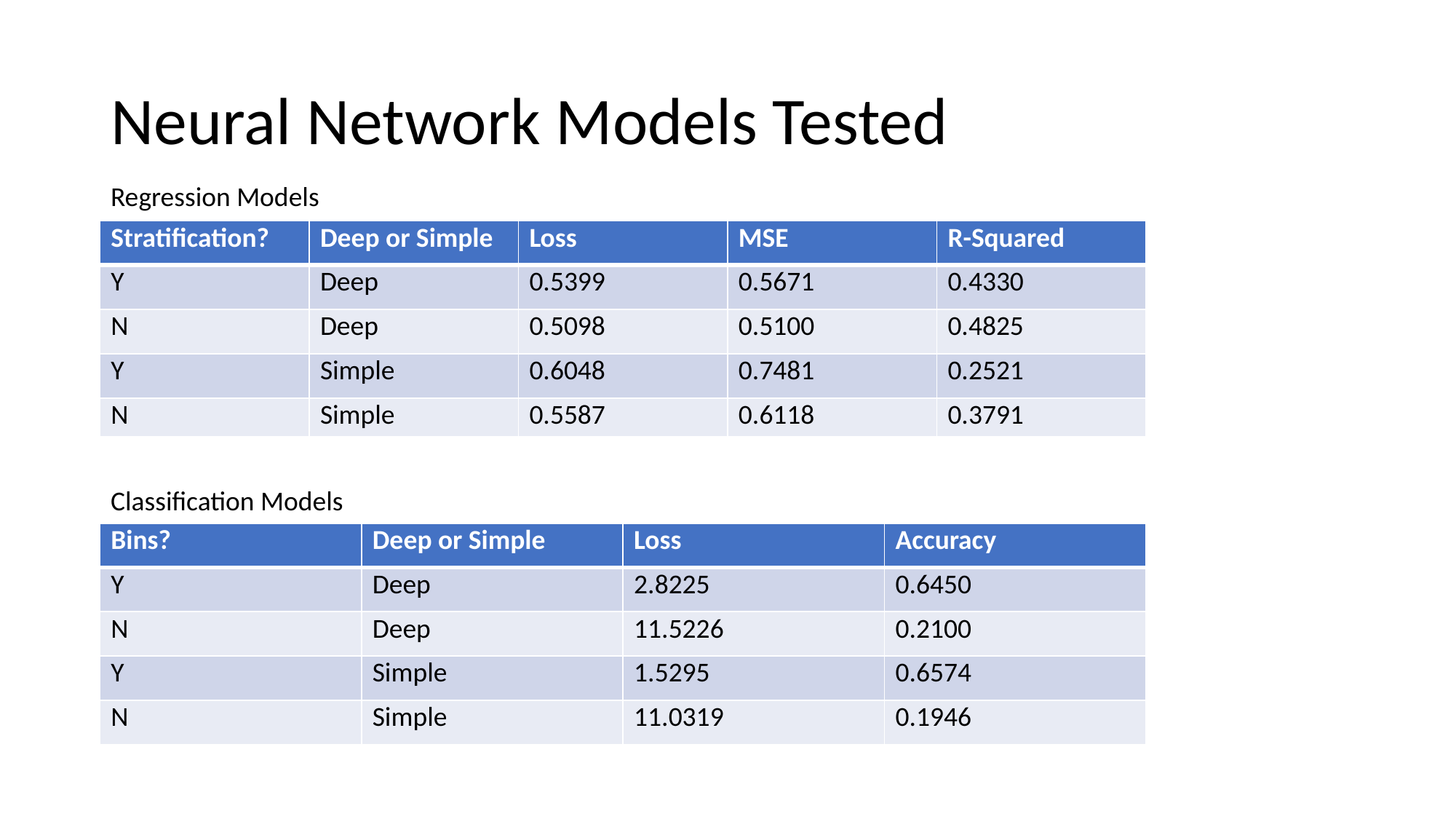

# Neural Network Models Tested
Regression Models
| Stratification? | Deep or Simple | Loss | MSE | R-Squared |
| --- | --- | --- | --- | --- |
| Y | Deep | 0.5399 | 0.5671 | 0.4330 |
| N | Deep | 0.5098 | 0.5100 | 0.4825 |
| Y | Simple | 0.6048 | 0.7481 | 0.2521 |
| N | Simple | 0.5587 | 0.6118 | 0.3791 |
Classification Models
| Bins? | Deep or Simple | Loss | Accuracy |
| --- | --- | --- | --- |
| Y | Deep | 2.8225 | 0.6450 |
| N | Deep | 11.5226 | 0.2100 |
| Y | Simple | 1.5295 | 0.6574 |
| N | Simple | 11.0319 | 0.1946 |